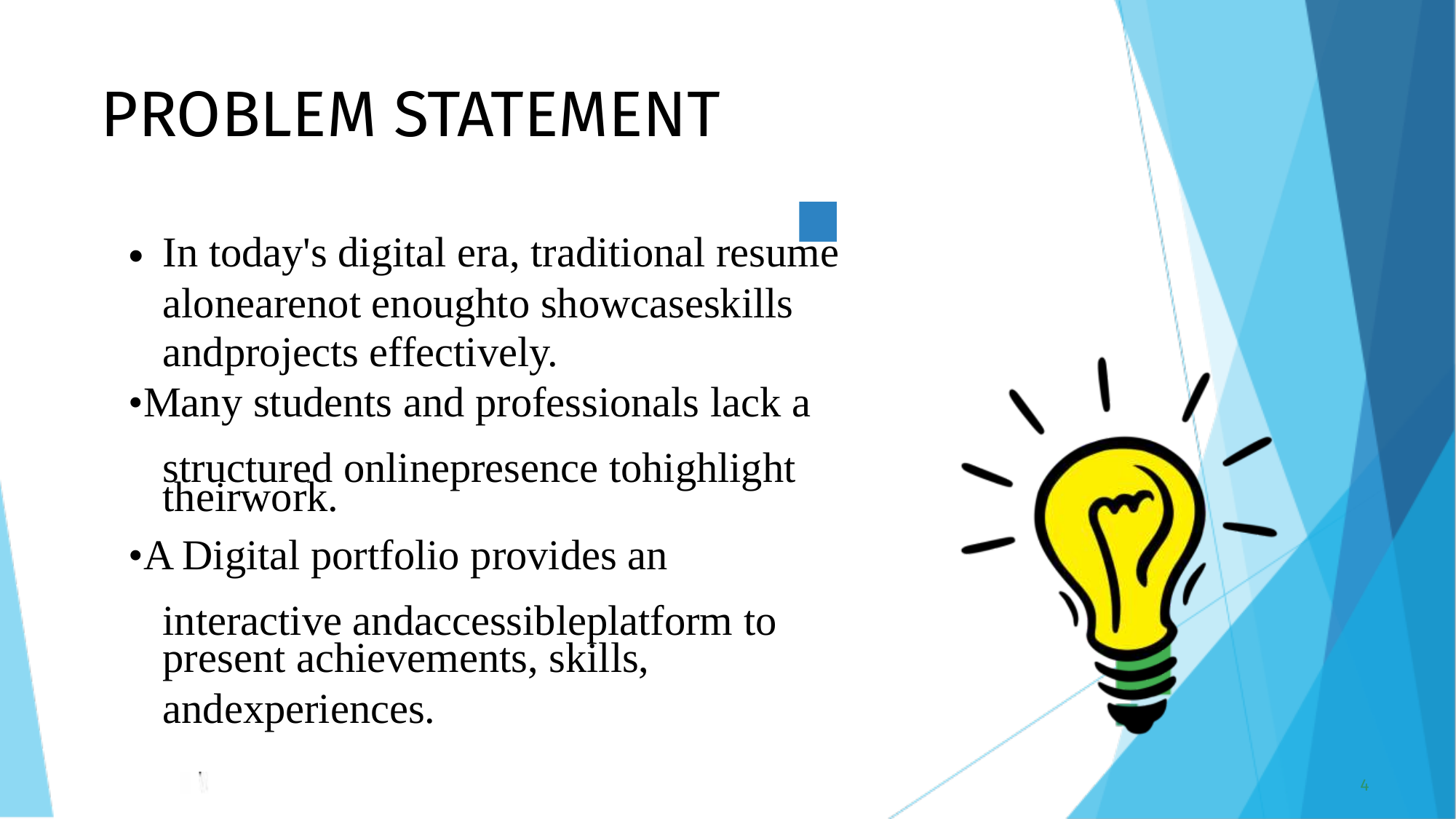

PROBLEM STATEMENT

In today's digital era, traditional resume
alonearenot enoughto showcaseskills
•
andprojects effectively.

•Many students and professionals lack a
structured onlinepresence tohighlight

theirwork.
•A Digital portfolio provides an
interactive andaccessibleplatform to
present achievements, skills, andexperiences.
4